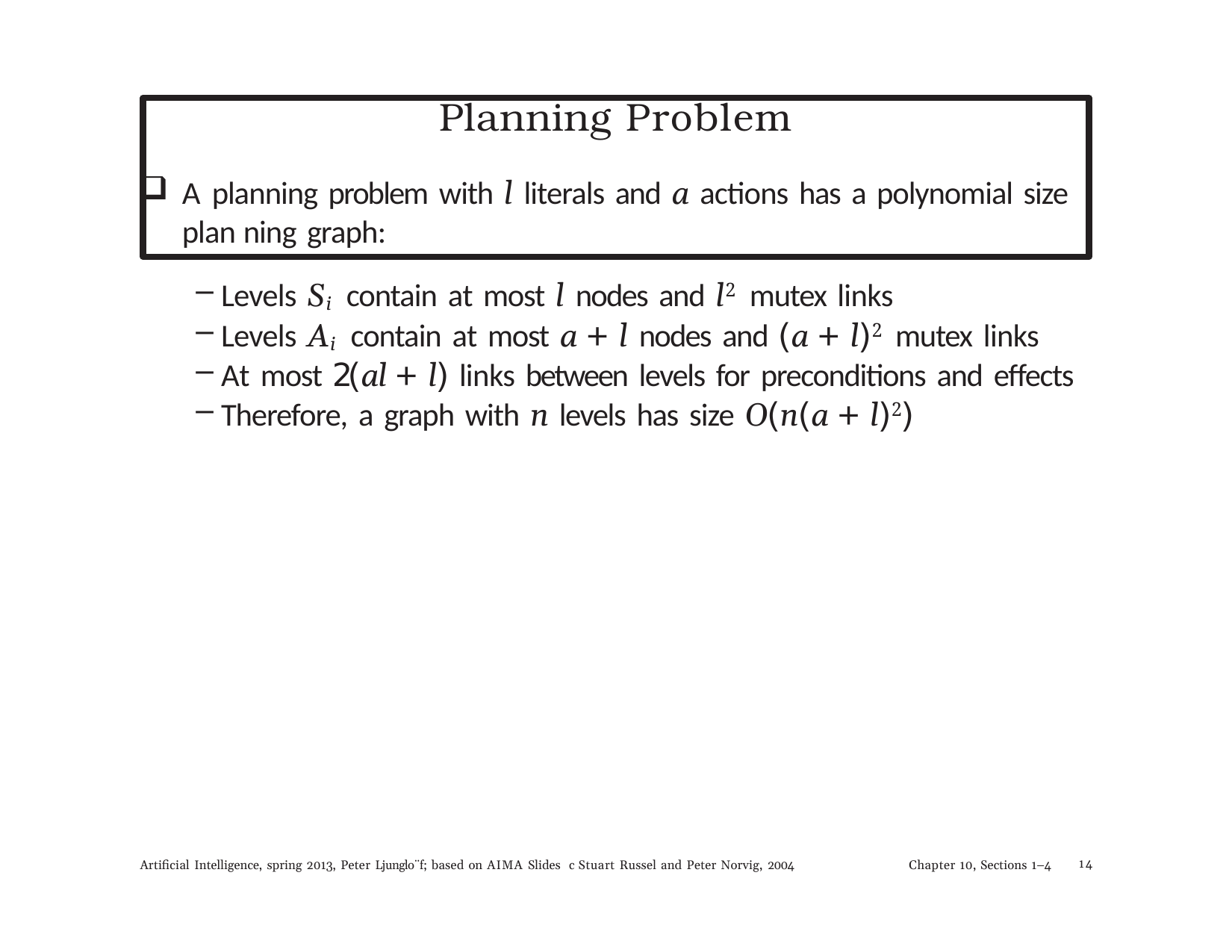

# Planning Problem
A planning problem with l literals and a actions has a polynomial size plan ning graph:
Levels Si contain at most l nodes and l2 mutex links
Levels Ai contain at most a + l nodes and (a + l)2 mutex links
At most 2(al + l) links between levels for preconditions and effects
Therefore, a graph with n levels has size O(n(a + l)2)
Artificial Intelligence, spring 2013, Peter Ljunglo¨f; based on AIMA Slides c Stuart Russel and Peter Norvig, 2004
Chapter 10, Sections 1–4
14